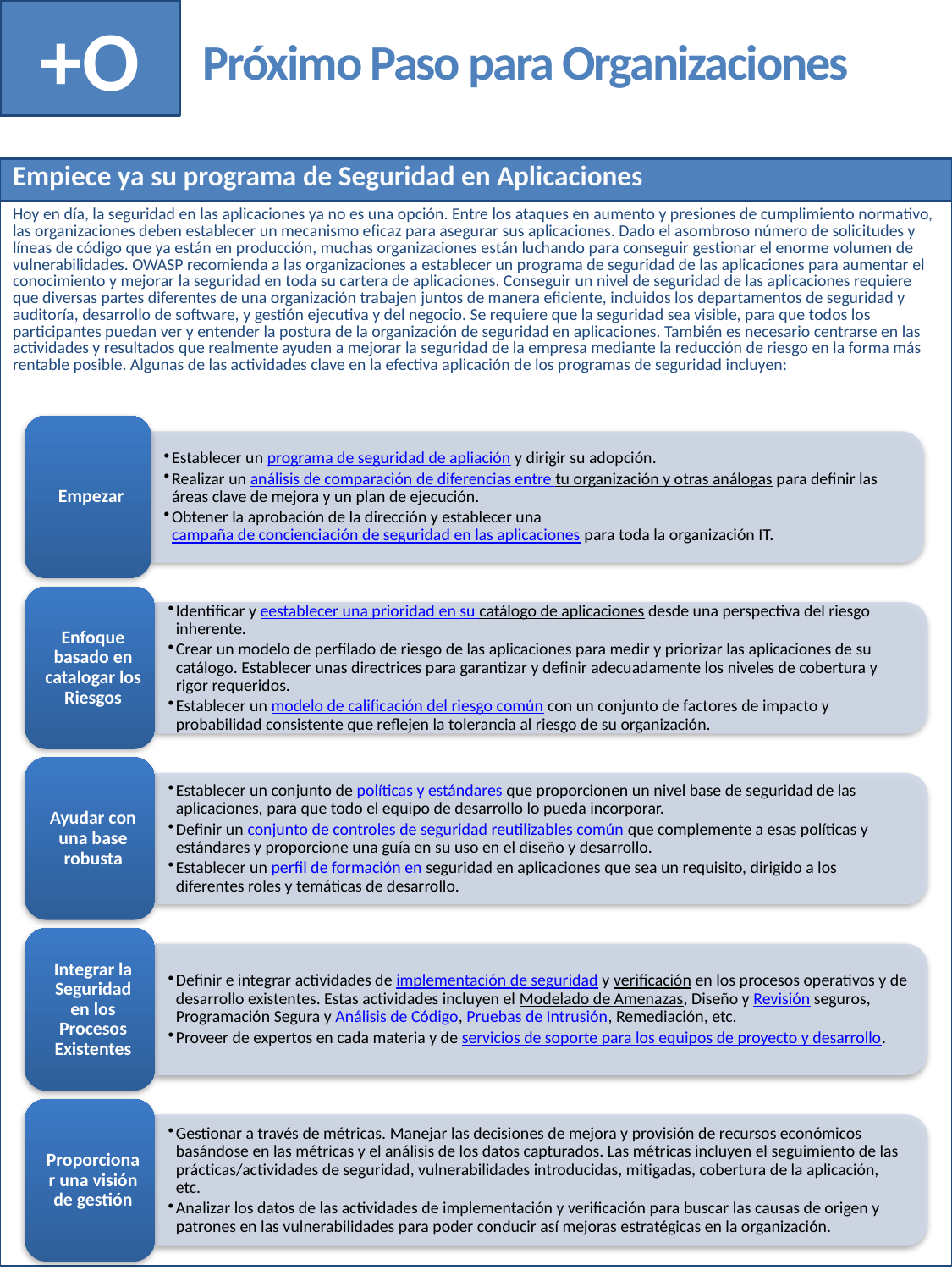

+O
# Próximo Paso para Organizaciones
| Empiece ya su programa de Seguridad en Aplicaciones |
| --- |
| Hoy en día, la seguridad en las aplicaciones ya no es una opción. Entre los ataques en aumento y presiones de cumplimiento normativo, las organizaciones deben establecer un mecanismo eficaz para asegurar sus aplicaciones. Dado el asombroso número de solicitudes y líneas de código que ya están en producción, muchas organizaciones están luchando para conseguir gestionar el enorme volumen de vulnerabilidades. OWASP recomienda a las organizaciones a establecer un programa de seguridad de las aplicaciones para aumentar el conocimiento y mejorar la seguridad en toda su cartera de aplicaciones. Conseguir un nivel de seguridad de las aplicaciones requiere que diversas partes diferentes de una organización trabajen juntos de manera eficiente, incluidos los departamentos de seguridad y auditoría, desarrollo de software, y gestión ejecutiva y del negocio. Se requiere que la seguridad sea visible, para que todos los participantes puedan ver y entender la postura de la organización de seguridad en aplicaciones. También es necesario centrarse en las actividades y resultados que realmente ayuden a mejorar la seguridad de la empresa mediante la reducción de riesgo en la forma más rentable posible. Algunas de las actividades clave en la efectiva aplicación de los programas de seguridad incluyen: |
Establecer un programa de seguridad de apliación y dirigir su adopción.
Realizar un análisis de comparación de diferencias entre tu organización y otras análogas para definir las áreas clave de mejora y un plan de ejecución.
Obtener la aprobación de la dirección y establecer una campaña de concienciación de seguridad en las aplicaciones para toda la organización IT.
Empezar
Identificar y eestablecer una prioridad en su catálogo de aplicaciones desde una perspectiva del riesgo inherente.
Crear un modelo de perfilado de riesgo de las aplicaciones para medir y priorizar las aplicaciones de su catálogo. Establecer unas directrices para garantizar y definir adecuadamente los niveles de cobertura y rigor requeridos.
Establecer un modelo de calificación del riesgo común con un conjunto de factores de impacto y probabilidad consistente que reflejen la tolerancia al riesgo de su organización.
Enfoque basado en catalogar los Riesgos
Establecer un conjunto de políticas y estándares que proporcionen un nivel base de seguridad de las aplicaciones, para que todo el equipo de desarrollo lo pueda incorporar.
Definir un conjunto de controles de seguridad reutilizables común que complemente a esas políticas y estándares y proporcione una guía en su uso en el diseño y desarrollo.
Establecer un perfil de formación en seguridad en aplicaciones que sea un requisito, dirigido a los diferentes roles y temáticas de desarrollo.
Ayudar con una base robusta
Definir e integrar actividades de implementación de seguridad y verificación en los procesos operativos y de desarrollo existentes. Estas actividades incluyen el Modelado de Amenazas, Diseño y Revisión seguros, Programación Segura y Análisis de Código, Pruebas de Intrusión, Remediación, etc.
Proveer de expertos en cada materia y de servicios de soporte para los equipos de proyecto y desarrollo.
Integrar la Seguridad en los Procesos Existentes
Gestionar a través de métricas. Manejar las decisiones de mejora y provisión de recursos económicos basándose en las métricas y el análisis de los datos capturados. Las métricas incluyen el seguimiento de las prácticas/actividades de seguridad, vulnerabilidades introducidas, mitigadas, cobertura de la aplicación, etc.
Analizar los datos de las actividades de implementación y verificación para buscar las causas de origen y patrones en las vulnerabilidades para poder conducir así mejoras estratégicas en la organización.
Proporcionar una visión de gestión